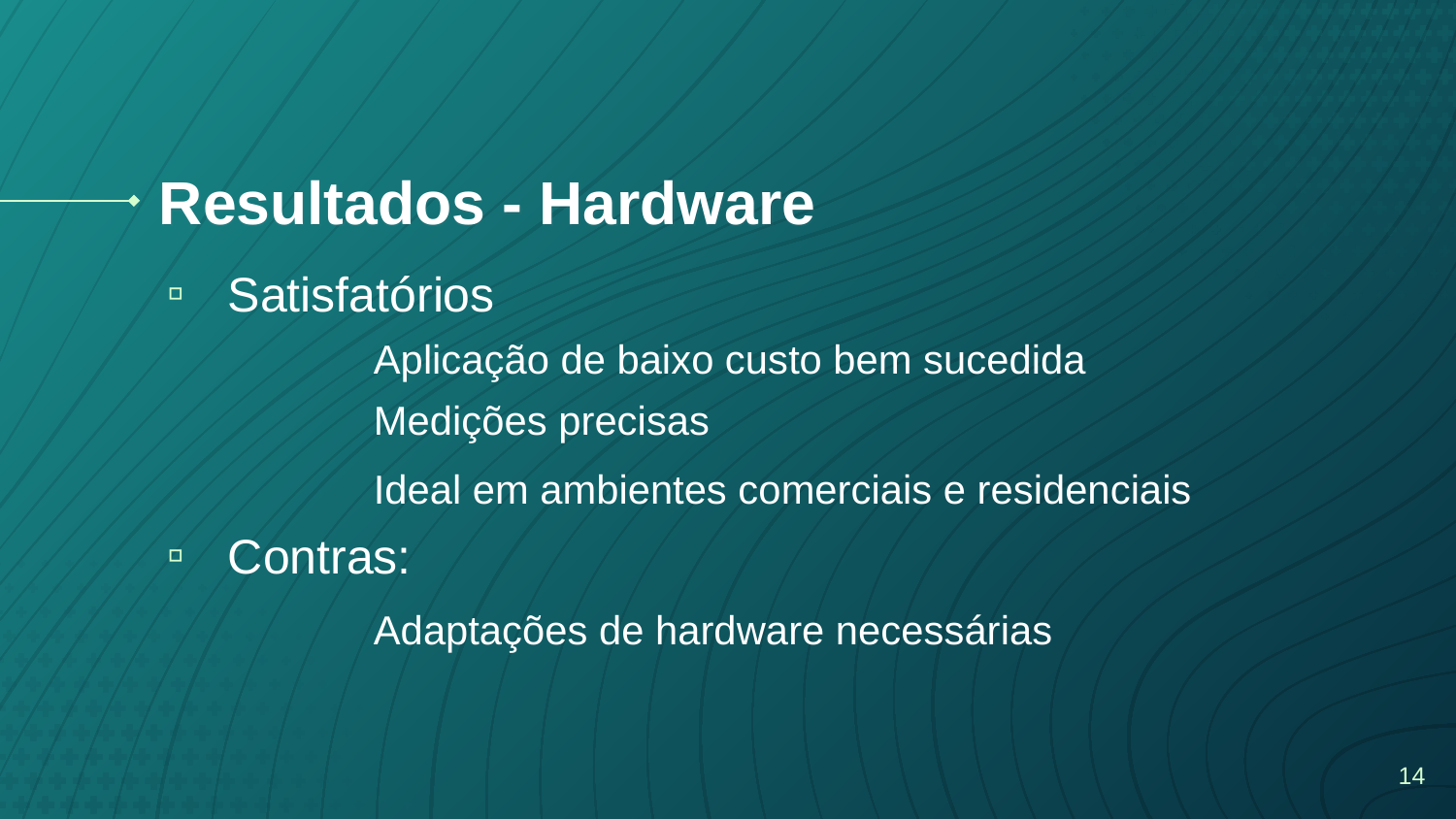

# Resultados - Hardware
Satisfatórios
		Aplicação de baixo custo bem sucedida
		Medições precisas
		Ideal em ambientes comerciais e residenciais
Contras:
		Adaptações de hardware necessárias

14